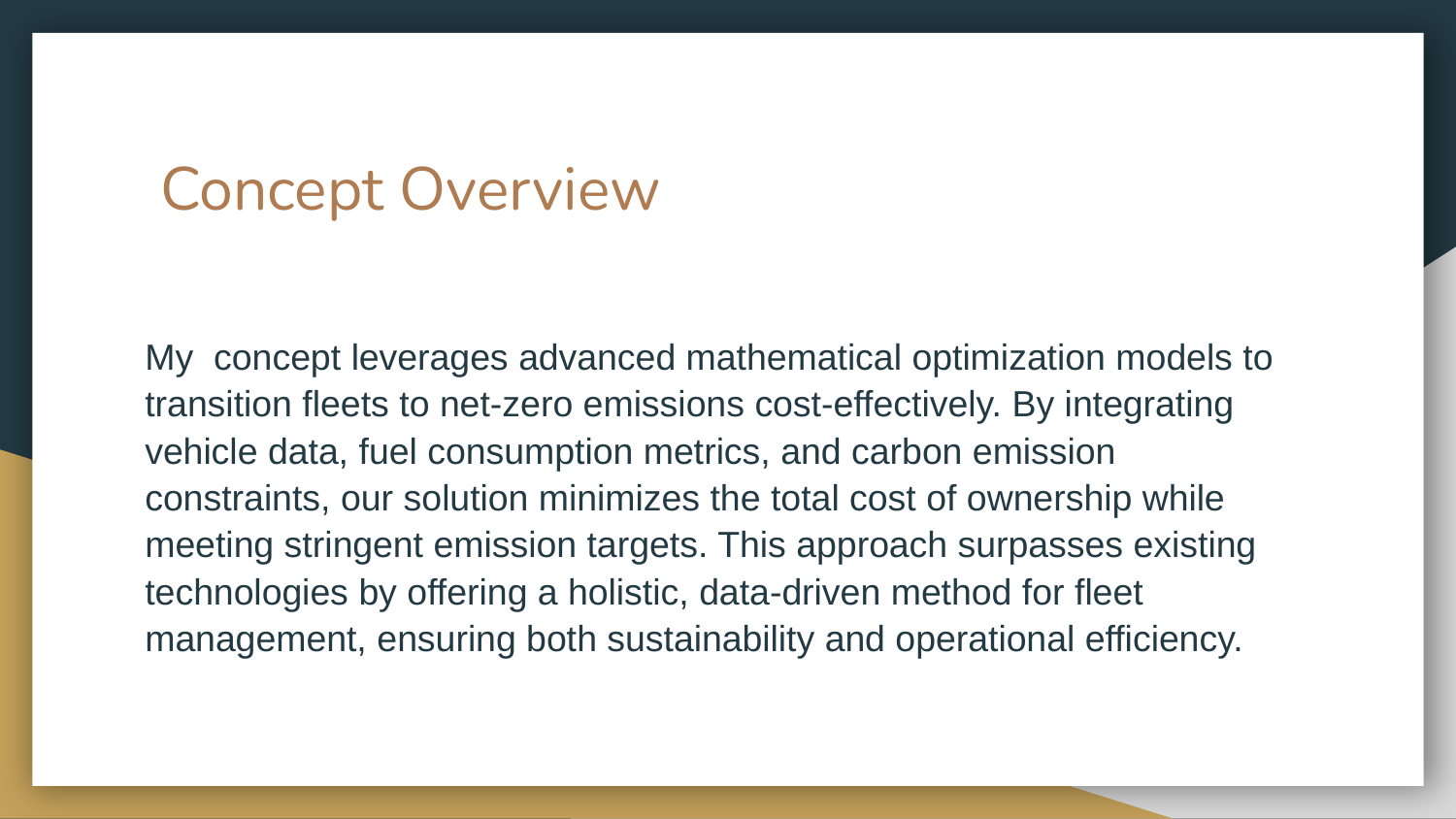

# Concept Overview
My  concept leverages advanced mathematical optimization models to transition fleets to net-zero emissions cost-effectively. By integrating vehicle data, fuel consumption metrics, and carbon emission constraints, our solution minimizes the total cost of ownership while meeting stringent emission targets. This approach surpasses existing technologies by offering a holistic, data-driven method for fleet management, ensuring both sustainability and operational efficiency.